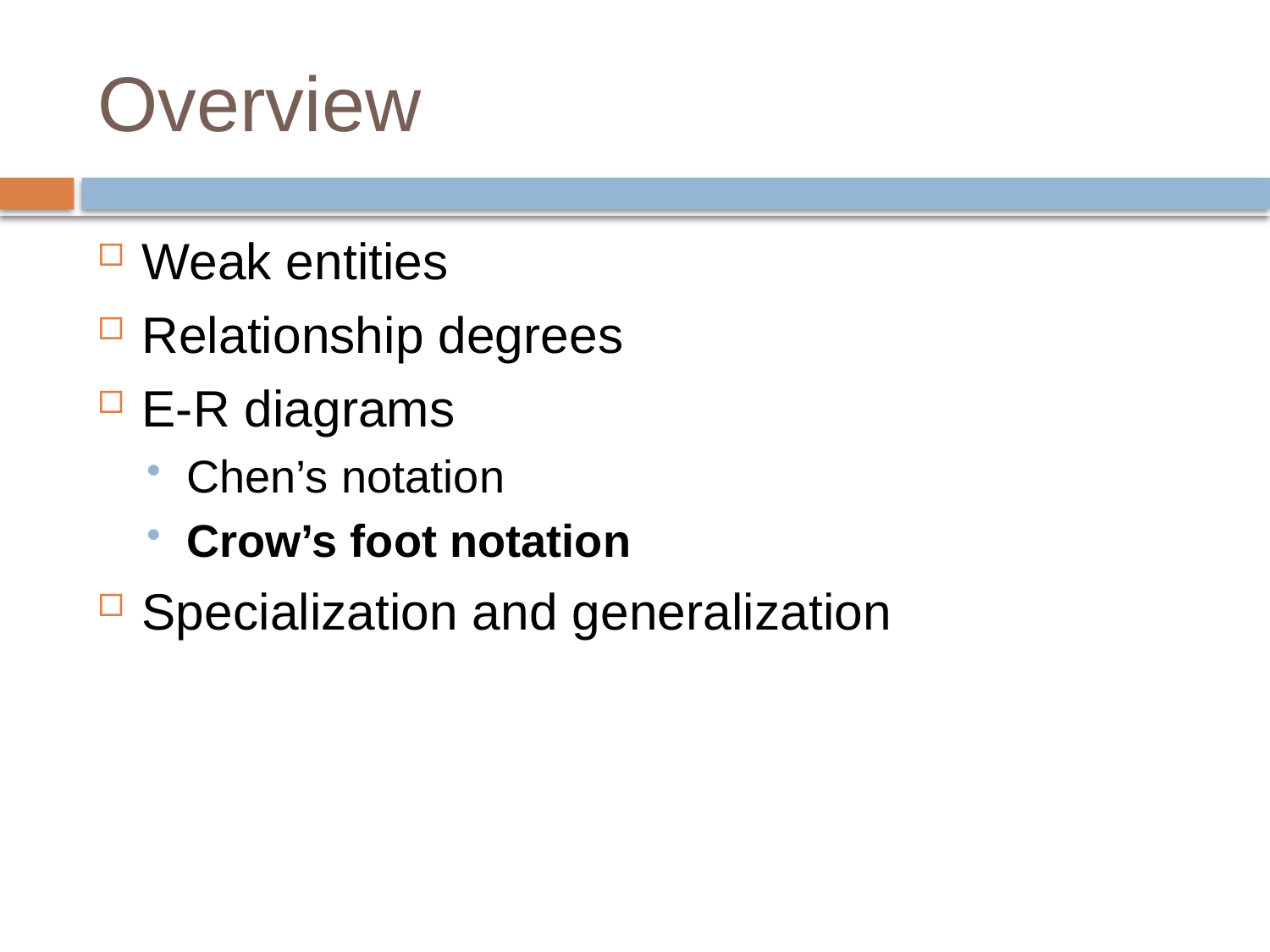

# Overview
Weak entities
Relationship degrees
E-R diagrams
Chen’s notation
Crow’s foot notation
Specialization and generalization